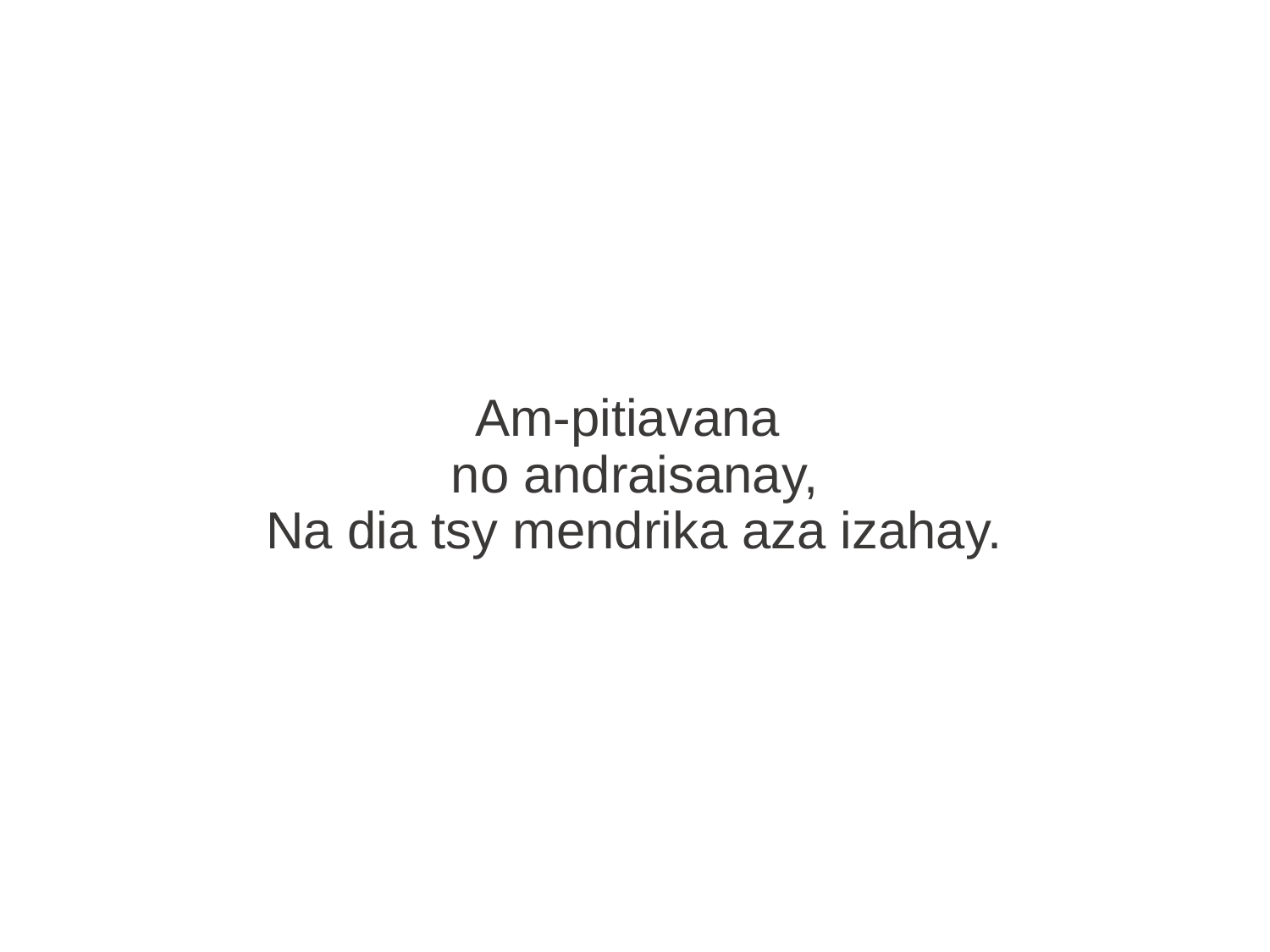

Am-pitiavana
no andraisanay,
Na dia tsy mendrika aza izahay.